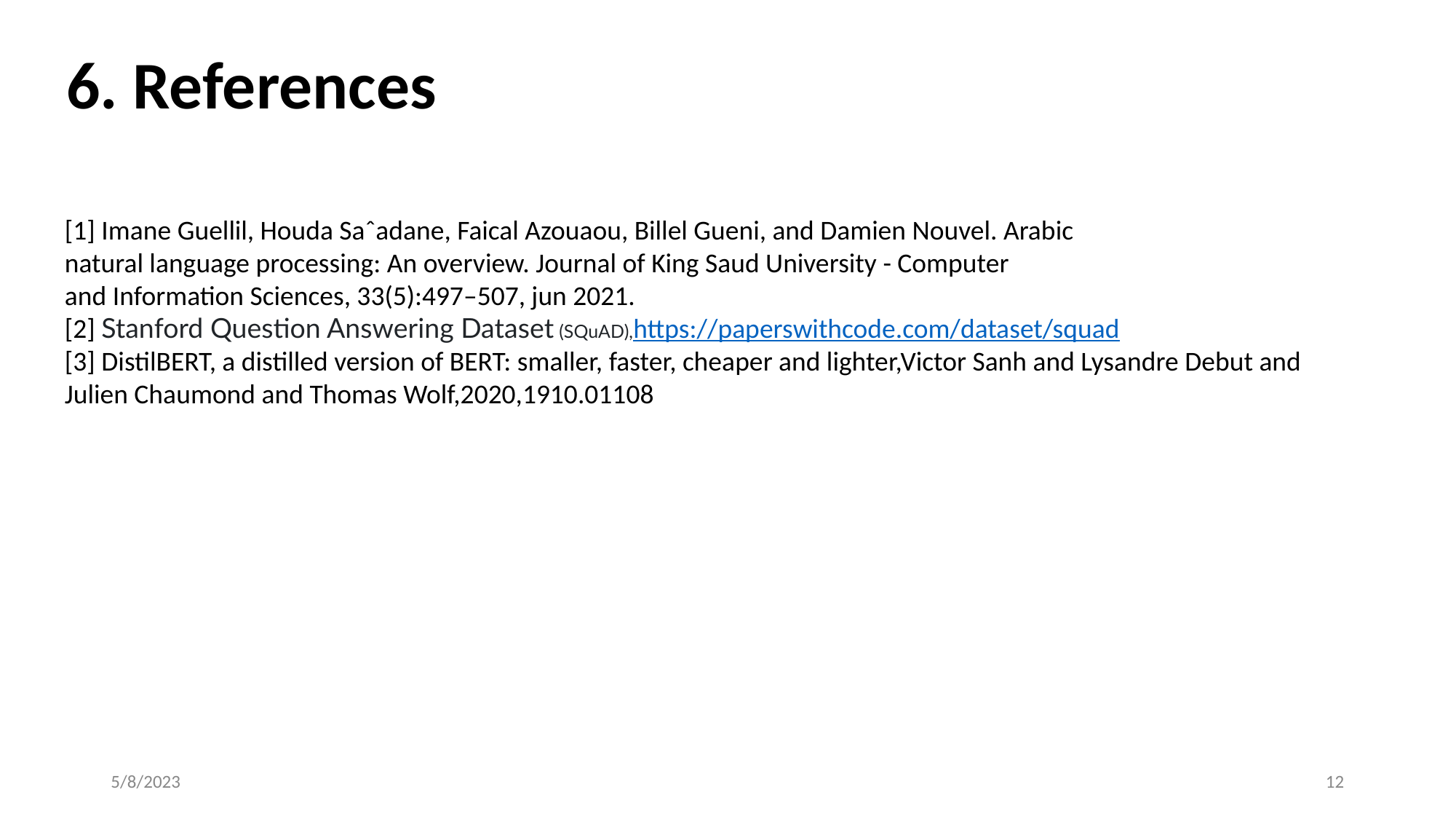

6. References
[1] Imane Guellil, Houda Saˆadane, Faical Azouaou, Billel Gueni, and Damien Nouvel. Arabic
natural language processing: An overview. Journal of King Saud University - Computer
and Information Sciences, 33(5):497–507, jun 2021.
[2] Stanford Question Answering Dataset (SQuAD),https://paperswithcode.com/dataset/squad
[3] DistilBERT, a distilled version of BERT: smaller, faster, cheaper and lighter,Victor Sanh and Lysandre Debut and Julien Chaumond and Thomas Wolf,2020,1910.01108

5/8/2023
12